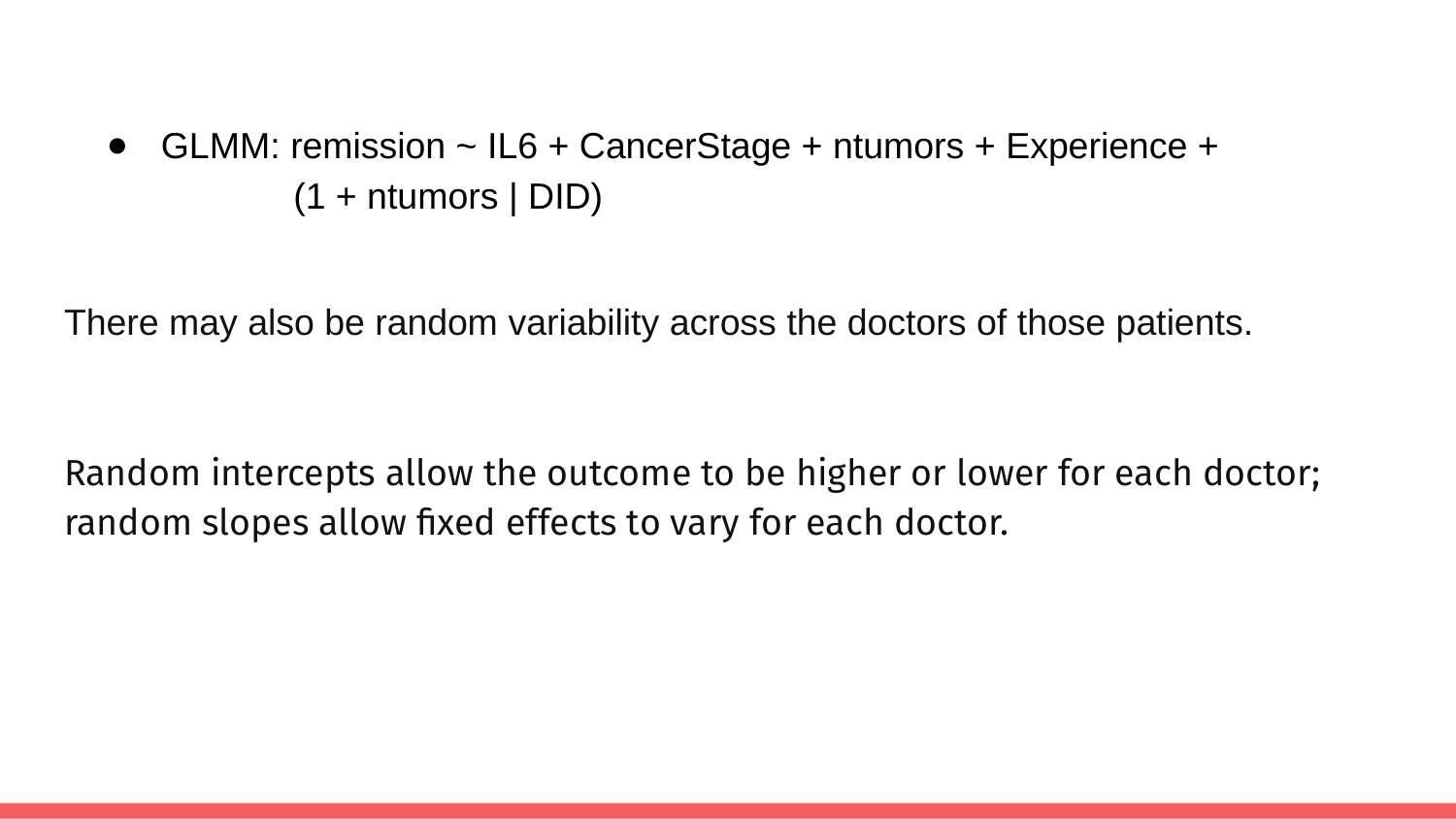

GLMM: remission ~ IL6 + CancerStage + ntumors + Experience +
             (1 + ntumors | DID)

There may also be random variability across the doctors of those patients.

Random intercepts allow the outcome to be higher or lower for each doctor; random slopes allow fixed effects to vary for each doctor.